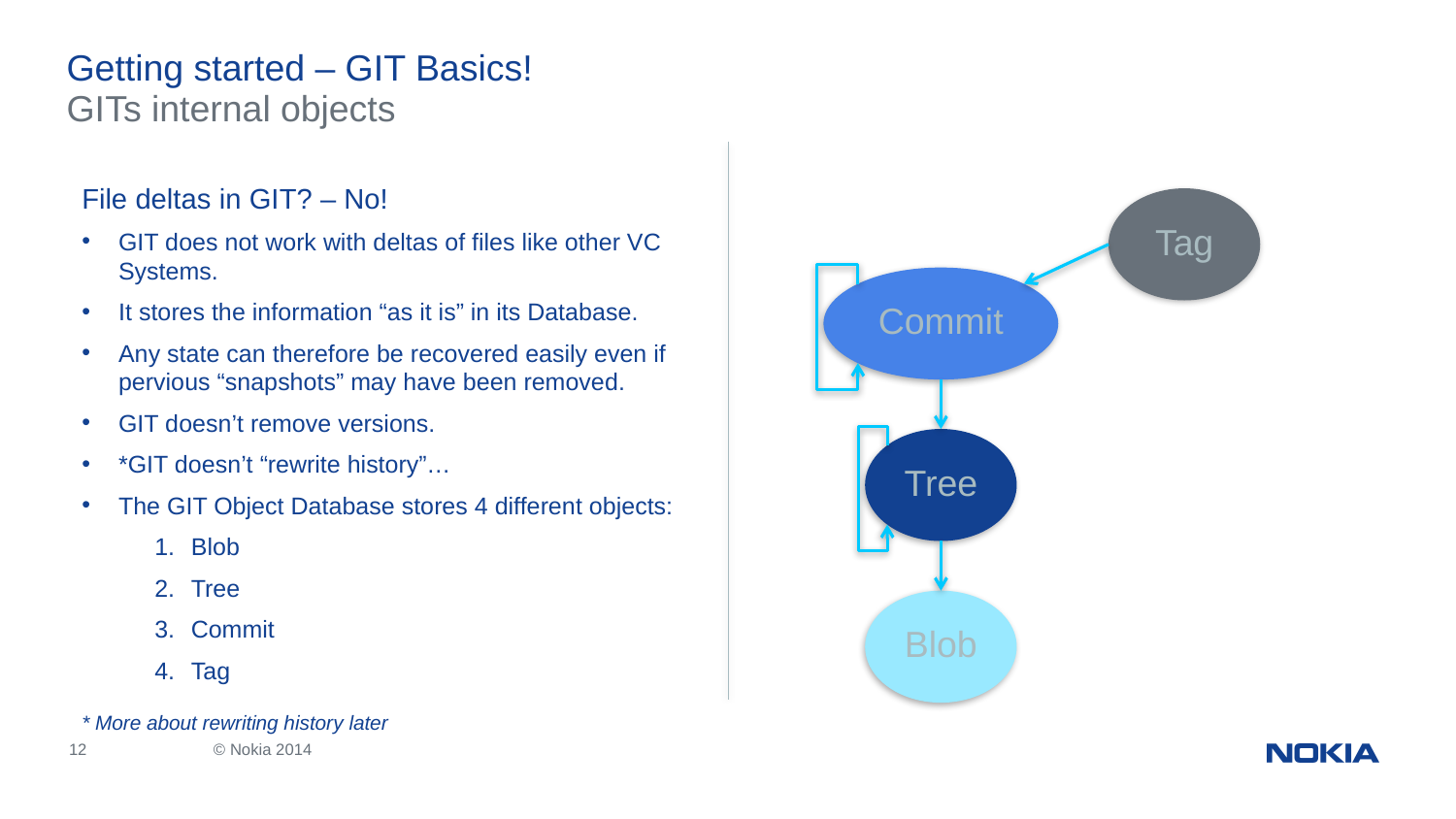

# Getting started – GIT Basics!
GITs internal objects
File deltas in GIT? – No!
GIT does not work with deltas of files like other VC Systems.
It stores the information “as it is” in its Database.
Any state can therefore be recovered easily even if pervious “snapshots” may have been removed.
GIT doesn’t remove versions.
*GIT doesn’t “rewrite history”…
The GIT Object Database stores 4 different objects:
Blob
Tree
Commit
Tag

Tag
Commit
Tree
Blob
* More about rewriting history later